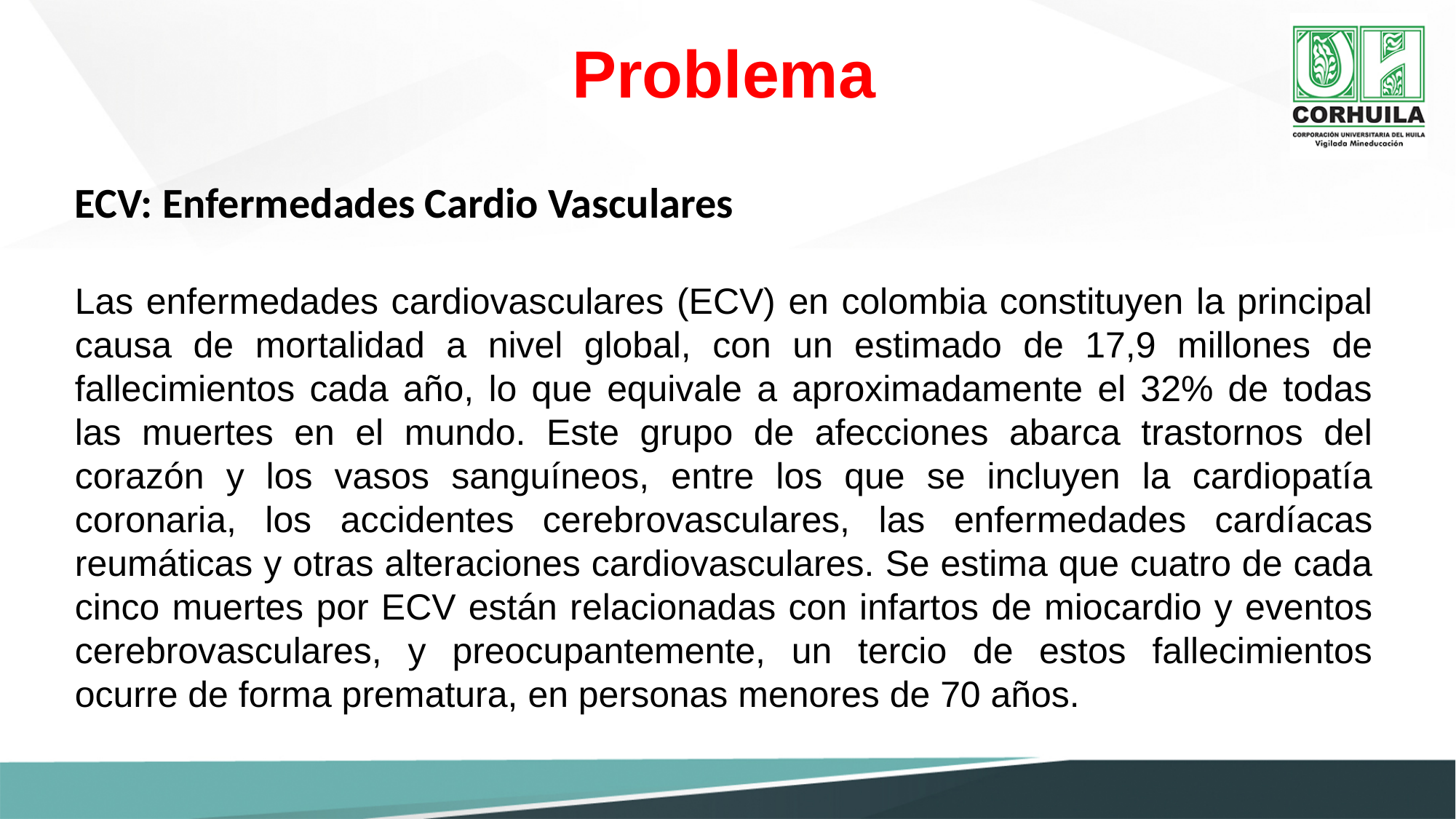

Problema
ECV: Enfermedades Cardio Vasculares

Las enfermedades cardiovasculares (ECV) en colombia constituyen la principal causa de mortalidad a nivel global, con un estimado de 17,9 millones de fallecimientos cada año, lo que equivale a aproximadamente el 32% de todas las muertes en el mundo. Este grupo de afecciones abarca trastornos del corazón y los vasos sanguíneos, entre los que se incluyen la cardiopatía coronaria, los accidentes cerebrovasculares, las enfermedades cardíacas reumáticas y otras alteraciones cardiovasculares. Se estima que cuatro de cada cinco muertes por ECV están relacionadas con infartos de miocardio y eventos cerebrovasculares, y preocupantemente, un tercio de estos fallecimientos ocurre de forma prematura, en personas menores de 70 años.